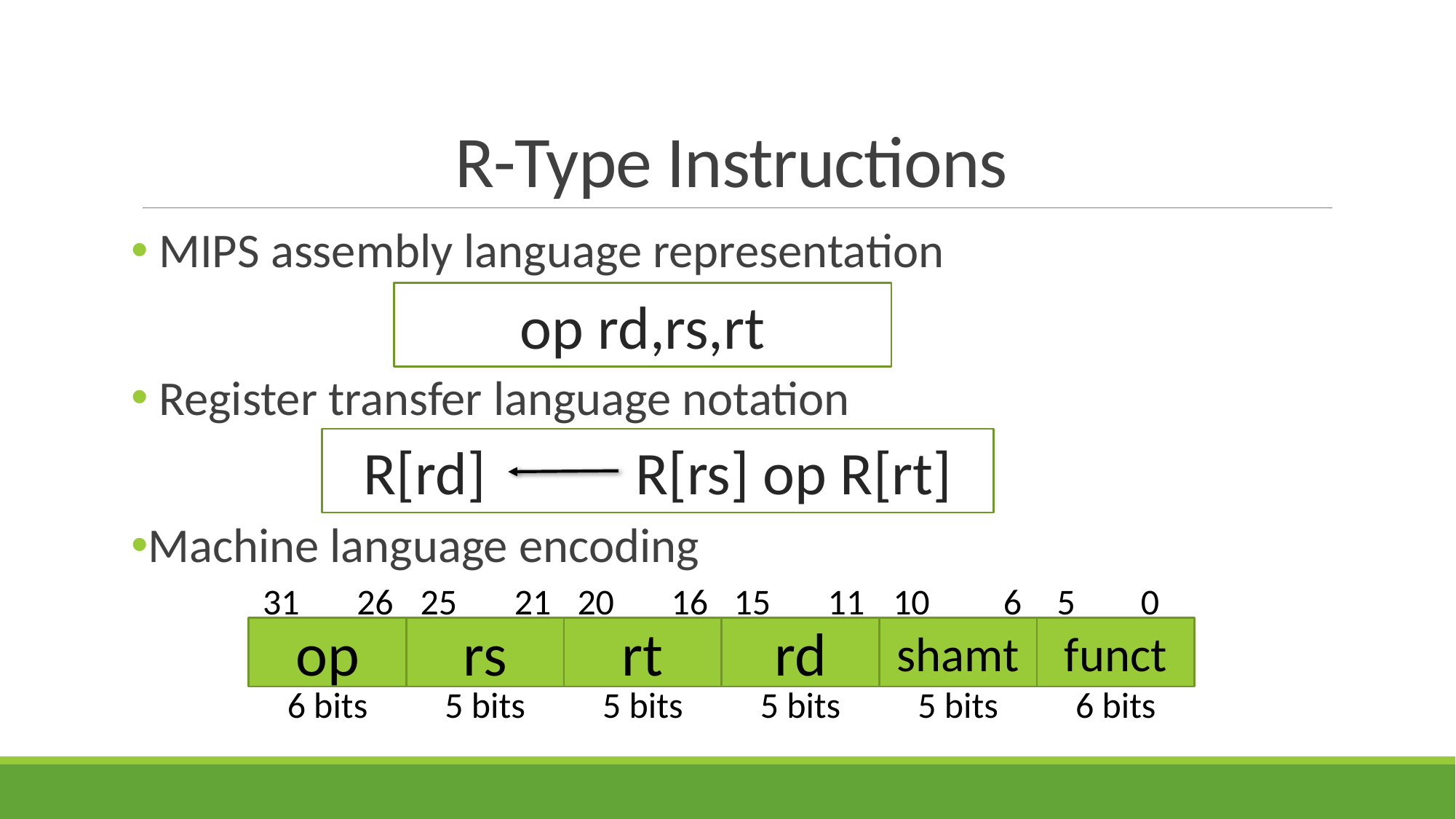

# R-Type Instructions
 MIPS assembly language representation

 Register transfer language notation

Machine language encoding

op rd,rs,rt
R[rd]           R[rs] op R[rt]
31       26
op
6 bits
25       21
rs
5 bits
20       16
rt
5 bits
15       11
rd
5 bits
10         6
shamt
5 bits
5        0
funct
6 bits